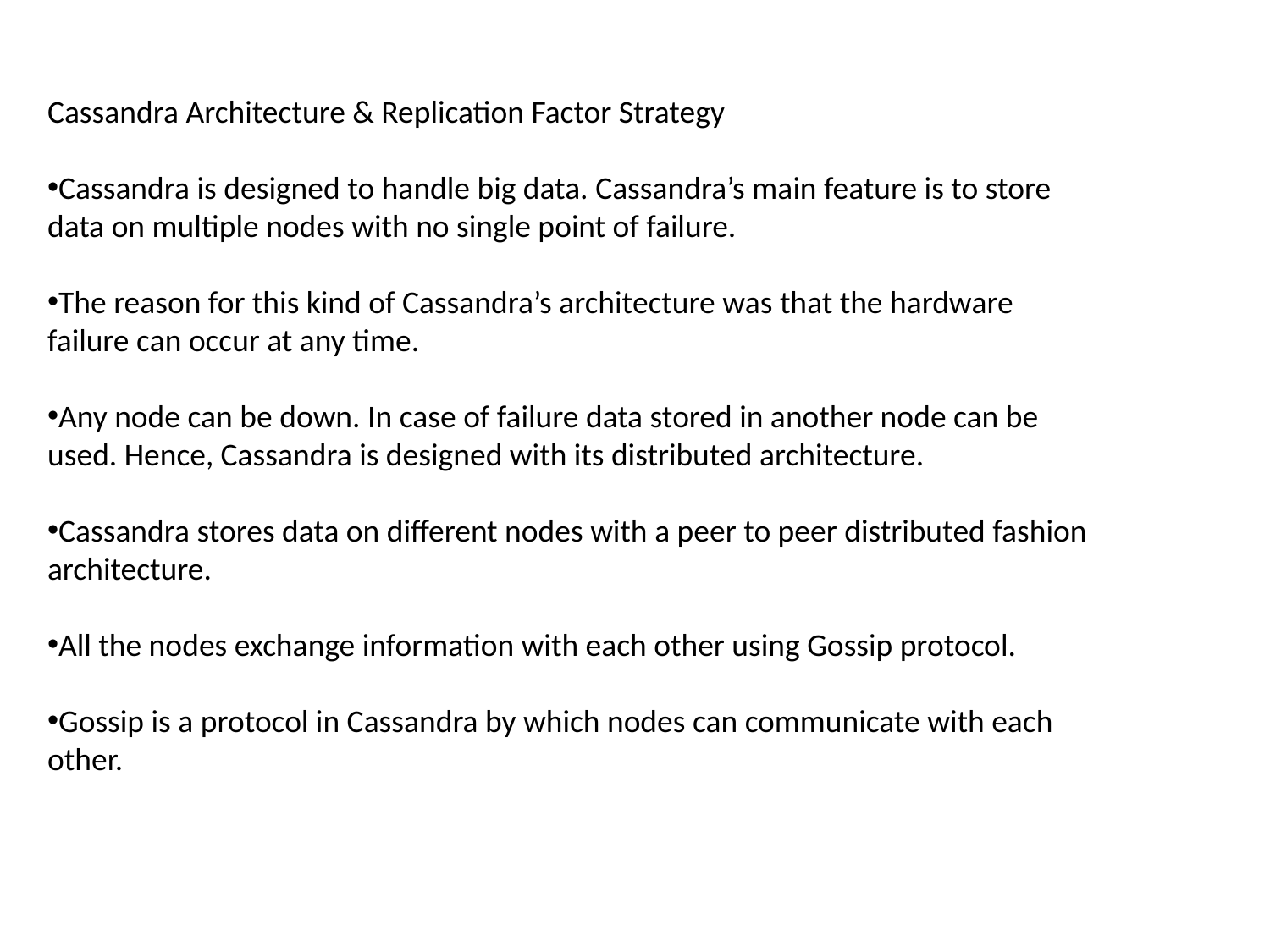

Cassandra Architecture & Replication Factor Strategy

Cassandra is designed to handle big data. Cassandra’s main feature is to store data on multiple nodes with no single point of failure.

The reason for this kind of Cassandra’s architecture was that the hardware failure can occur at any time.

Any node can be down. In case of failure data stored in another node can be used. Hence, Cassandra is designed with its distributed architecture.

Cassandra stores data on different nodes with a peer to peer distributed fashion architecture.

All the nodes exchange information with each other using Gossip protocol.

Gossip is a protocol in Cassandra by which nodes can communicate with each other.